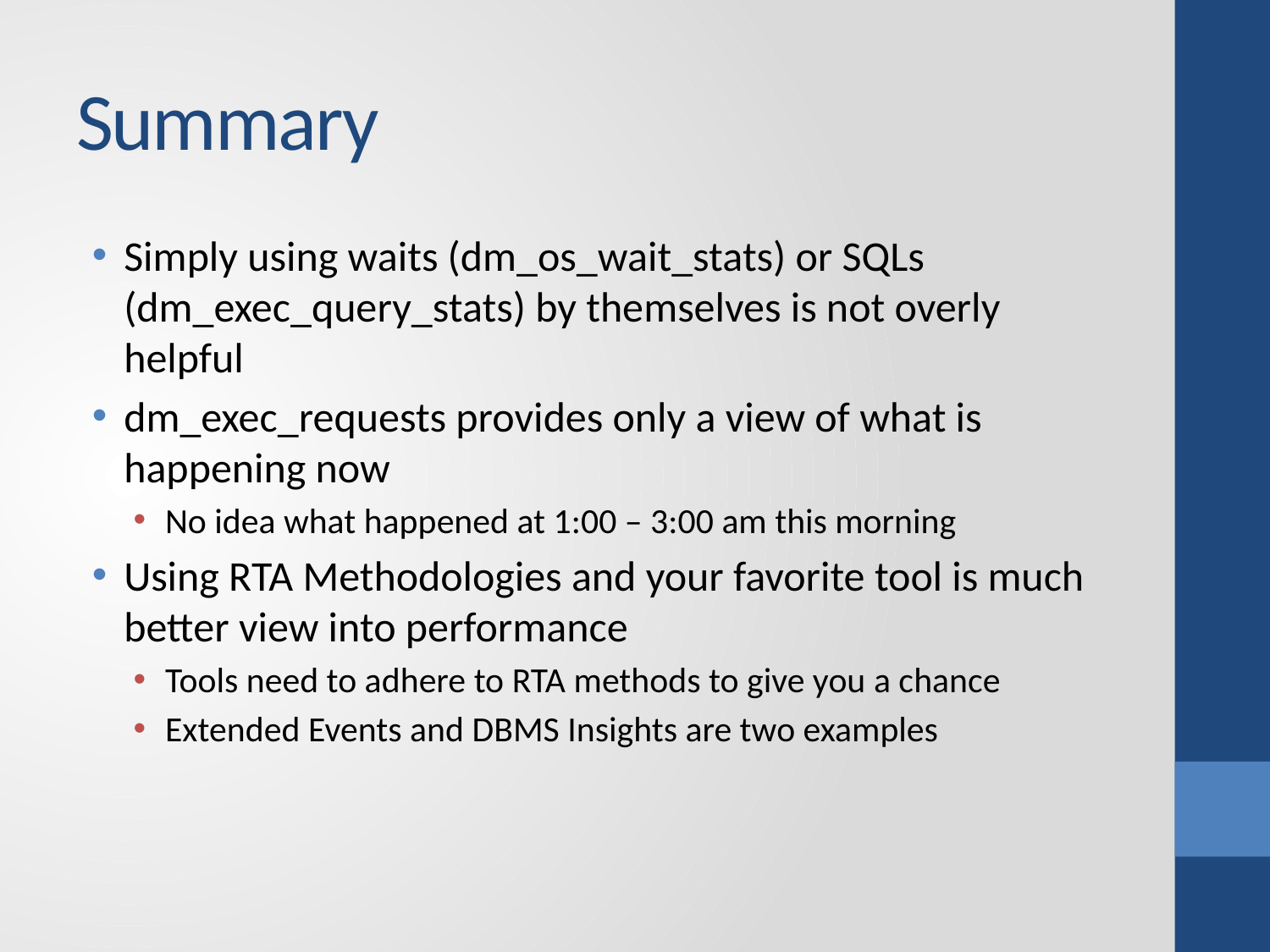

# Summary
Simply using waits (dm_os_wait_stats) or SQLs (dm_exec_query_stats) by themselves is not overly helpful
dm_exec_requests provides only a view of what is happening now
No idea what happened at 1:00 – 3:00 am this morning
Using RTA Methodologies and your favorite tool is much better view into performance
Tools need to adhere to RTA methods to give you a chance
Extended Events and DBMS Insights are two examples